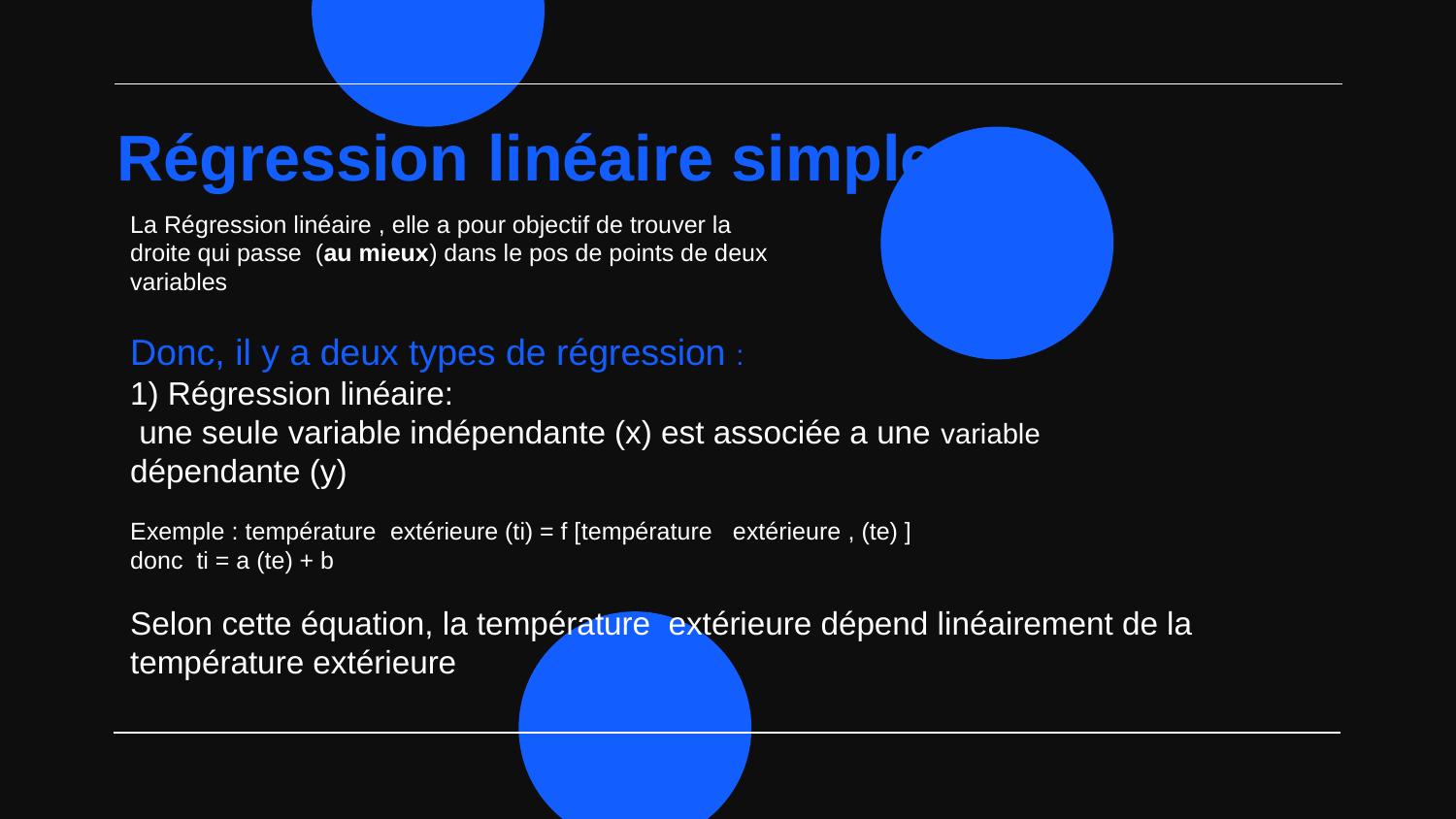

# Régression linéaire simple

La Régression linéaire , elle a pour objectif de trouver la droite qui passe  (au mieux) dans le pos de points de deux variables
Donc, il y a deux types de régression :
1) Régression linéaire:
 une seule variable indépendante (x) est associée a une variable dépendante (y)
Exemple : température  extérieure (ti) = f [température   extérieure , (te) ]
donc  ti = a (te) + b

Selon cette équation, la température  extérieure dépend linéairement de la température extérieure